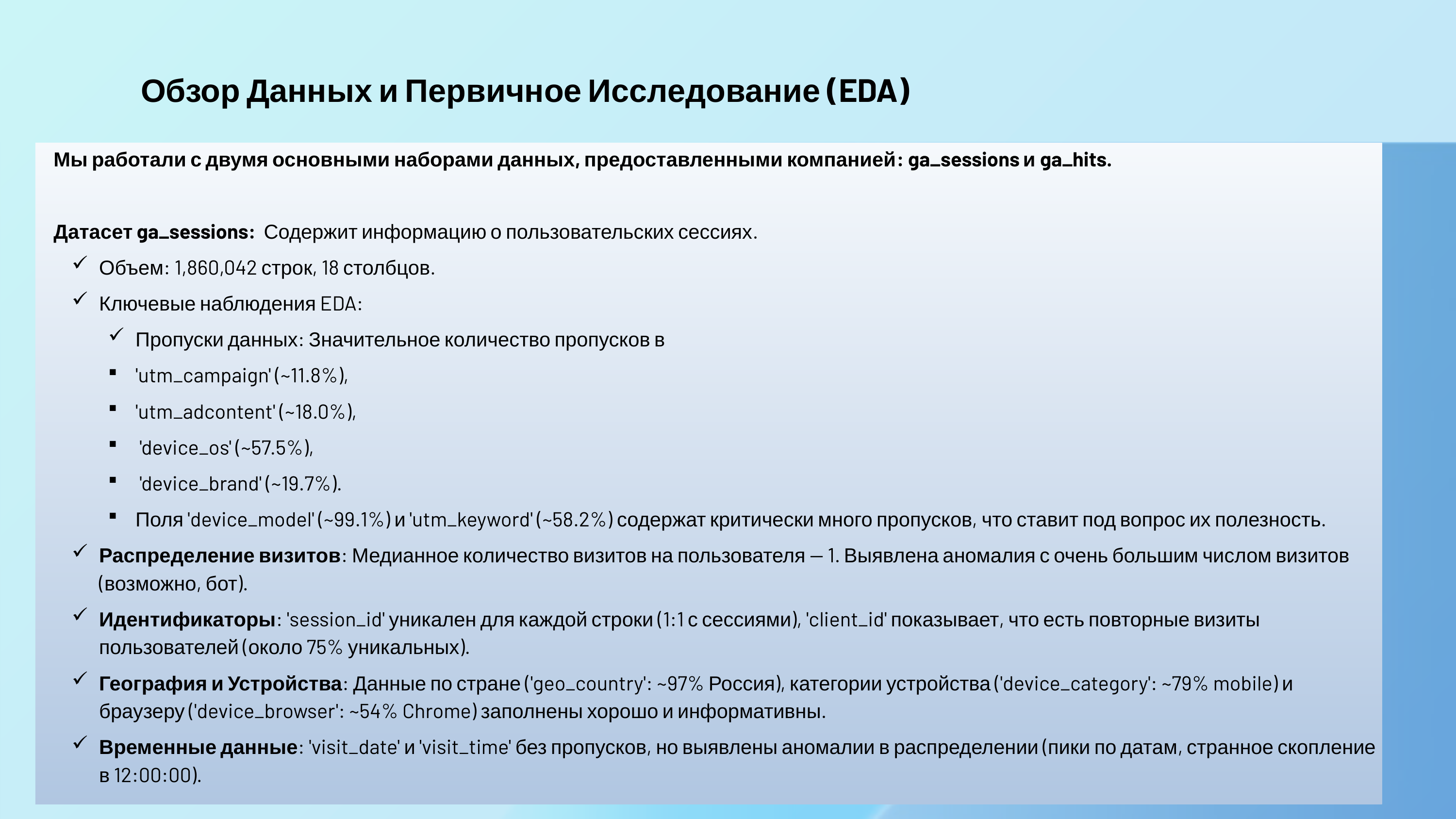

# Обзор Данных и Первичное Исследование (EDA)
Мы работали с двумя основными наборами данных, предоставленными компанией: ga_sessions и ga_hits.

Датасет ga_sessions:  Содержит информацию о пользовательских сессиях.
Объем: 1,860,042 строк, 18 столбцов.
Ключевые наблюдения EDA:
Пропуски данных: Значительное количество пропусков в
'utm_campaign' (~11.8%),
'utm_adcontent' (~18.0%),
 'device_os' (~57.5%),
 'device_brand' (~19.7%).
Поля 'device_model' (~99.1%) и 'utm_keyword' (~58.2%) содержат критически много пропусков, что ставит под вопрос их полезность.
Распределение визитов: Медианное количество визитов на пользователя — 1. Выявлена аномалия с очень большим числом визитов (возможно, бот).
Идентификаторы: 'session_id' уникален для каждой строки (1:1 с сессиями), 'client_id' показывает, что есть повторные визиты пользователей (около 75% уникальных).
География и Устройства: Данные по стране ('geo_country': ~97% Россия), категории устройства ('device_category': ~79% mobile) и браузеру ('device_browser': ~54% Chrome) заполнены хорошо и информативны.
Временные данные: 'visit_date' и 'visit_time' без пропусков, но выявлены аномалии в распределении (пики по датам, странное скопление в 12:00:00).